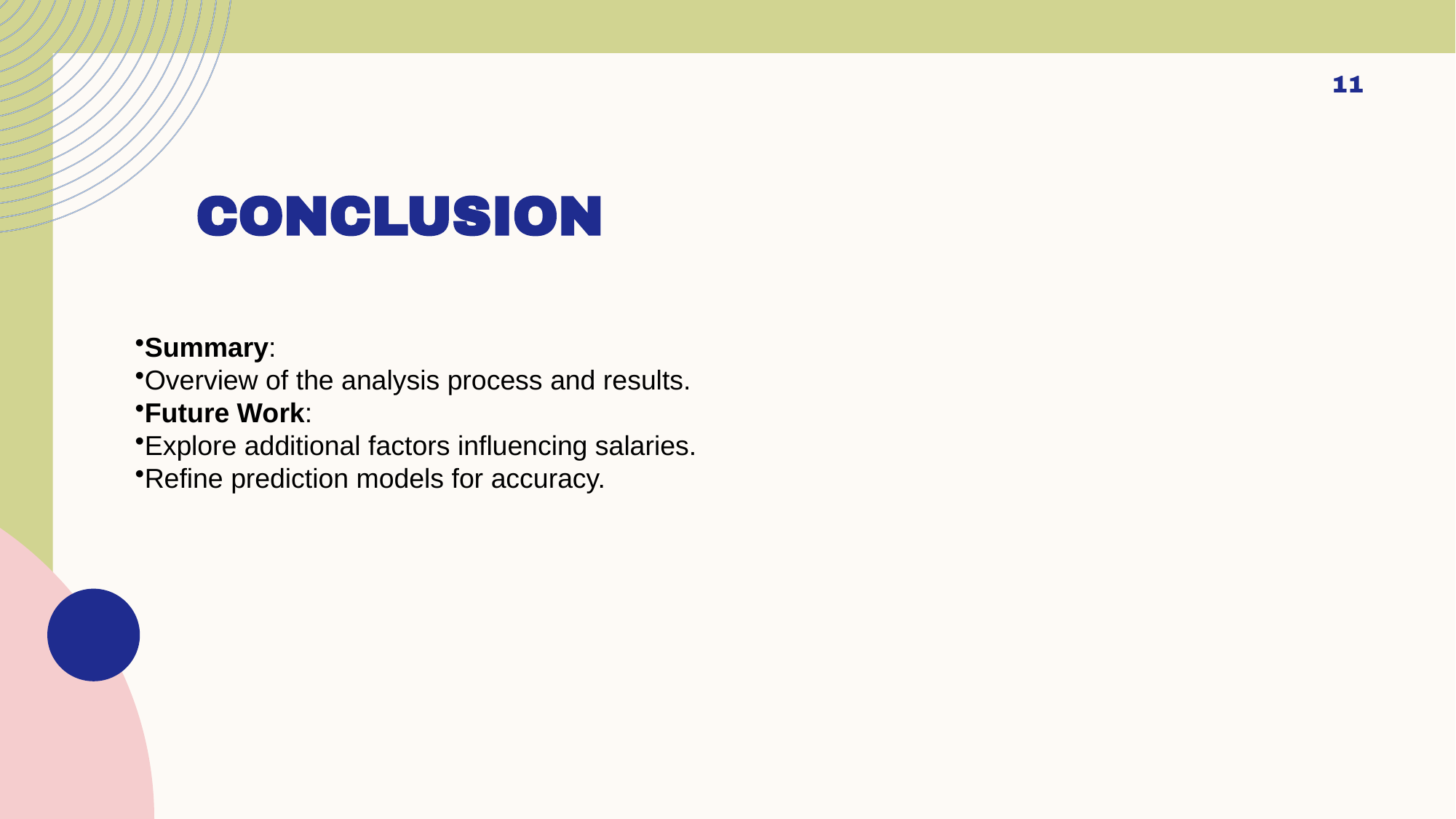

11
# Conclusion

Summary:
Overview of the analysis process and results.
Future Work:
Explore additional factors influencing salaries.
Refine prediction models for accuracy.